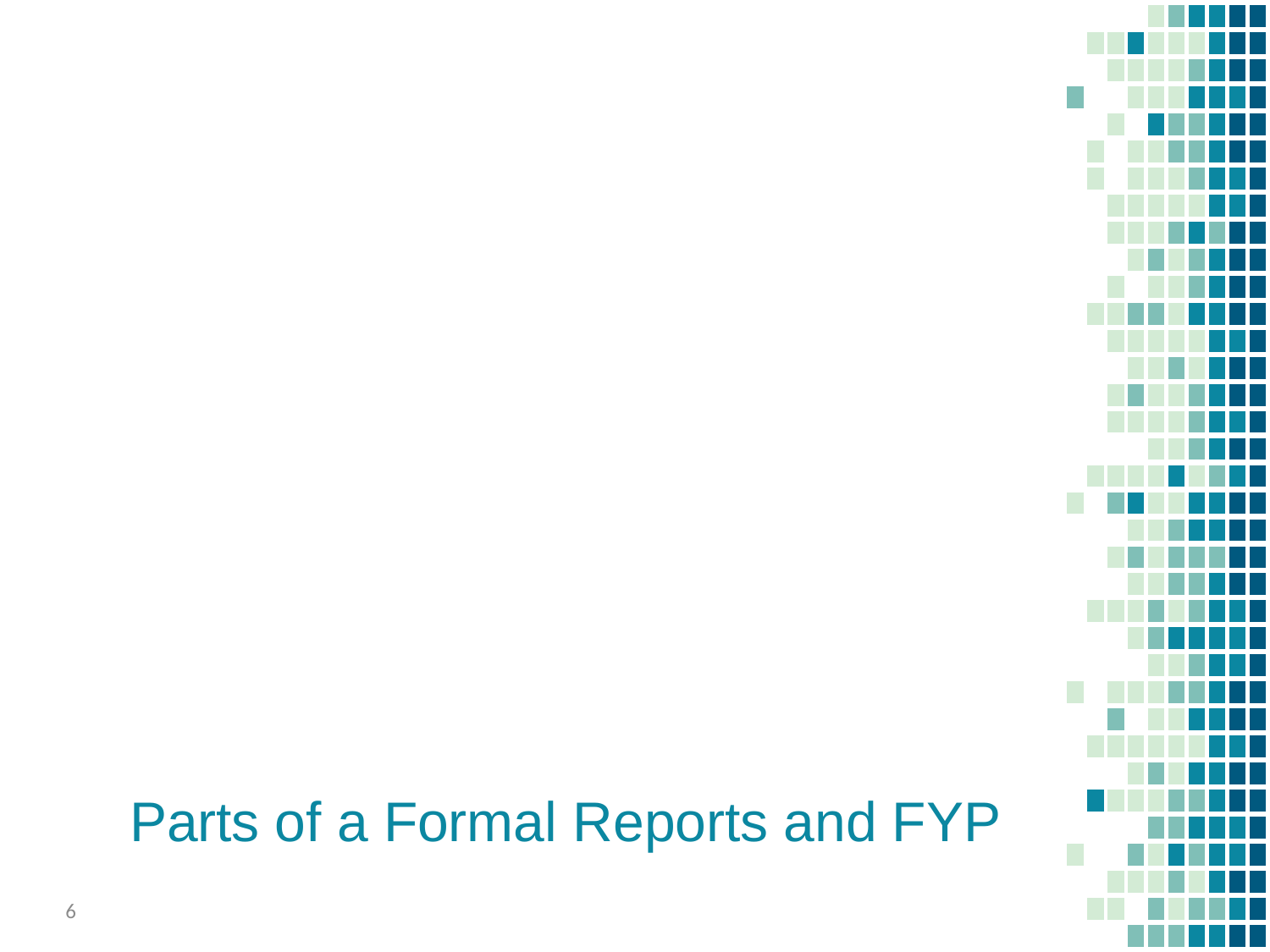

Parts of a Formal Reports and FYP
6